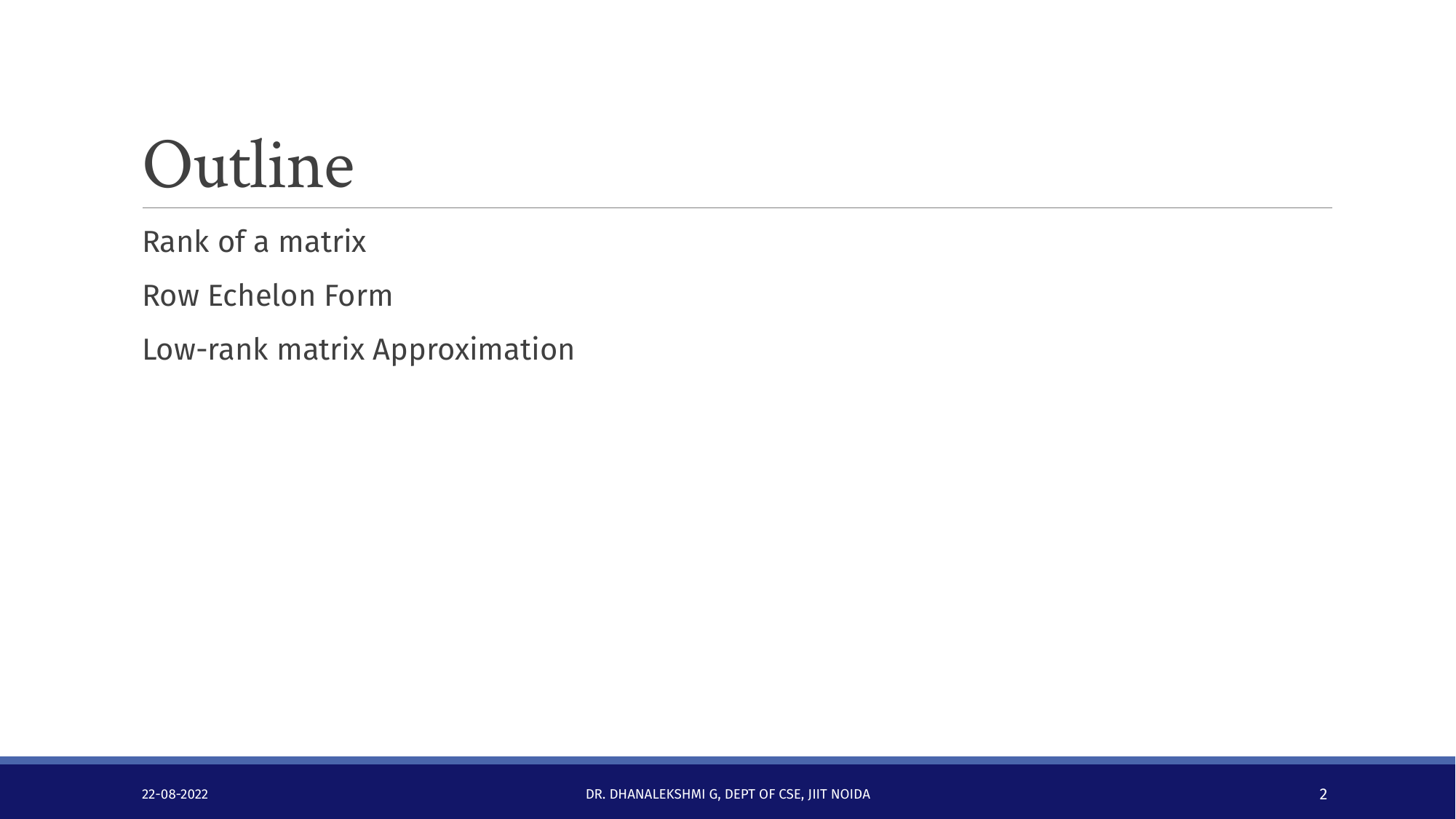

# Outline
Rank of a matrix
Row Echelon Form
Low-rank matrix Approximation

22-08-2022
Dr. Dhanalekshmi G, Dept of CSE, JIIT Noida
2